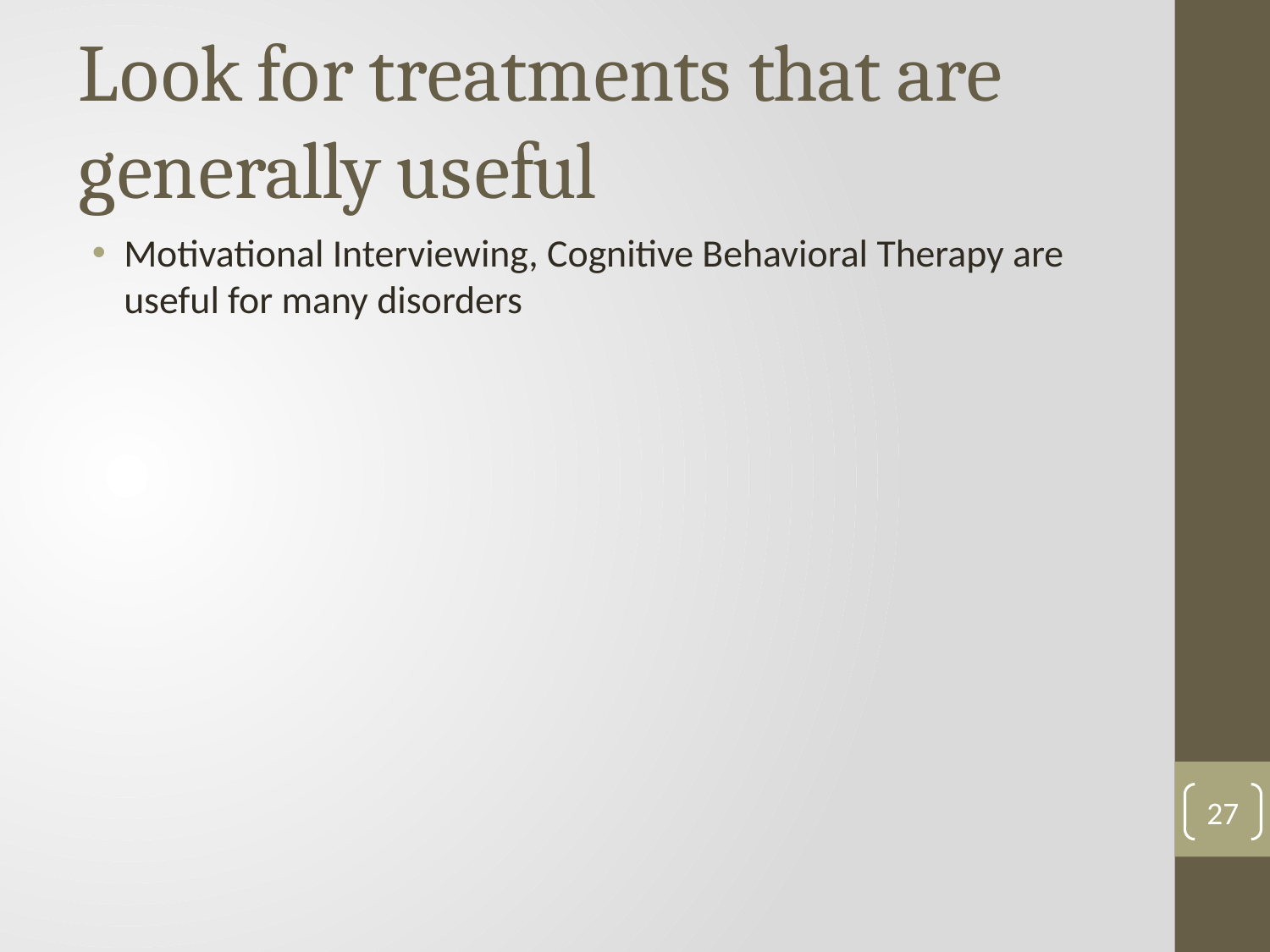

# Look for treatments that are generally useful
Motivational Interviewing, Cognitive Behavioral Therapy are useful for many disorders
27